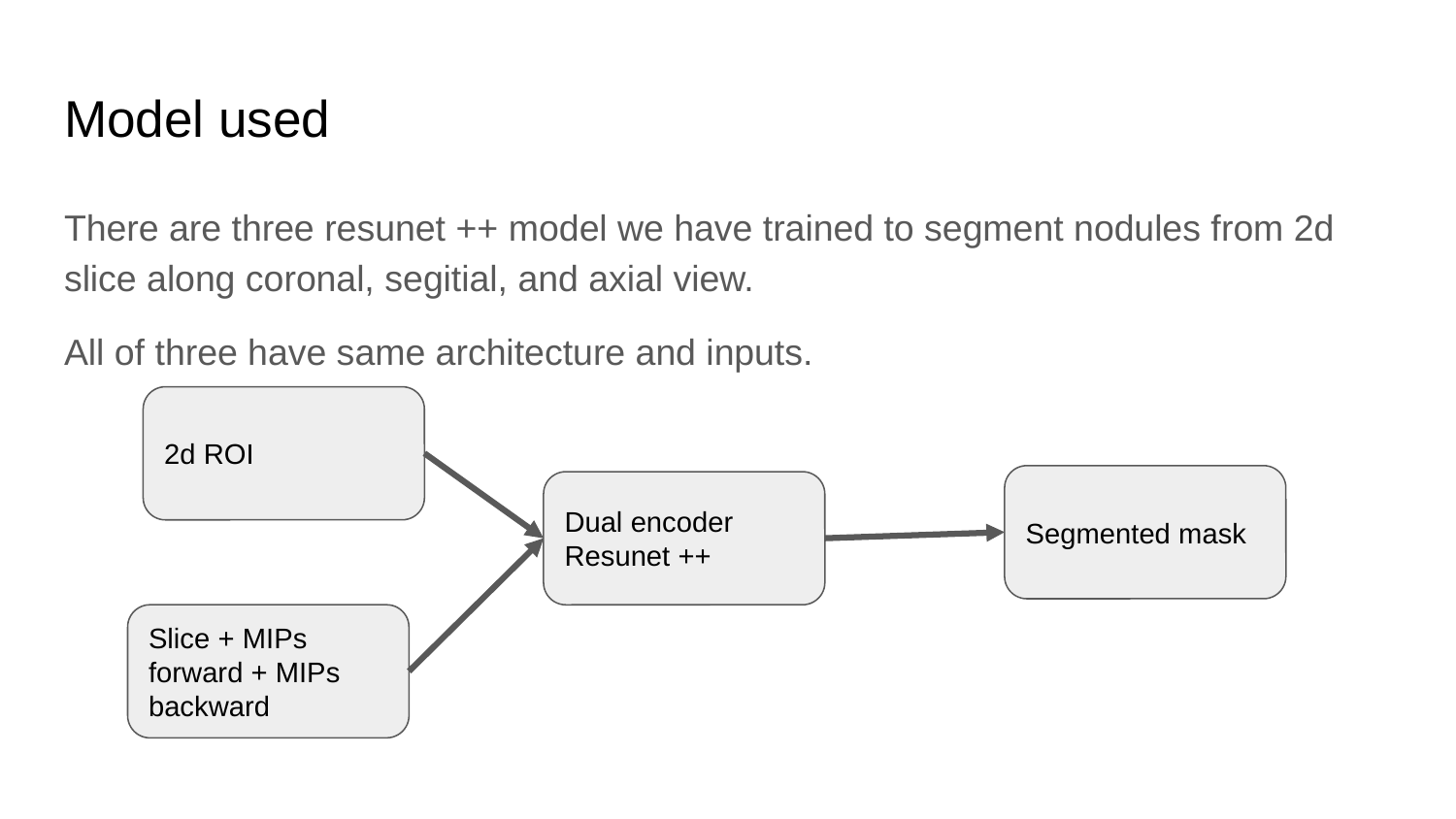

# Model used
There are three resunet ++ model we have trained to segment nodules from 2d slice along coronal, segitial, and axial view.
All of three have same architecture and inputs.

2d ROI
Segmented mask
Dual encoder Resunet ++
Slice + MIPs forward + MIPs backward